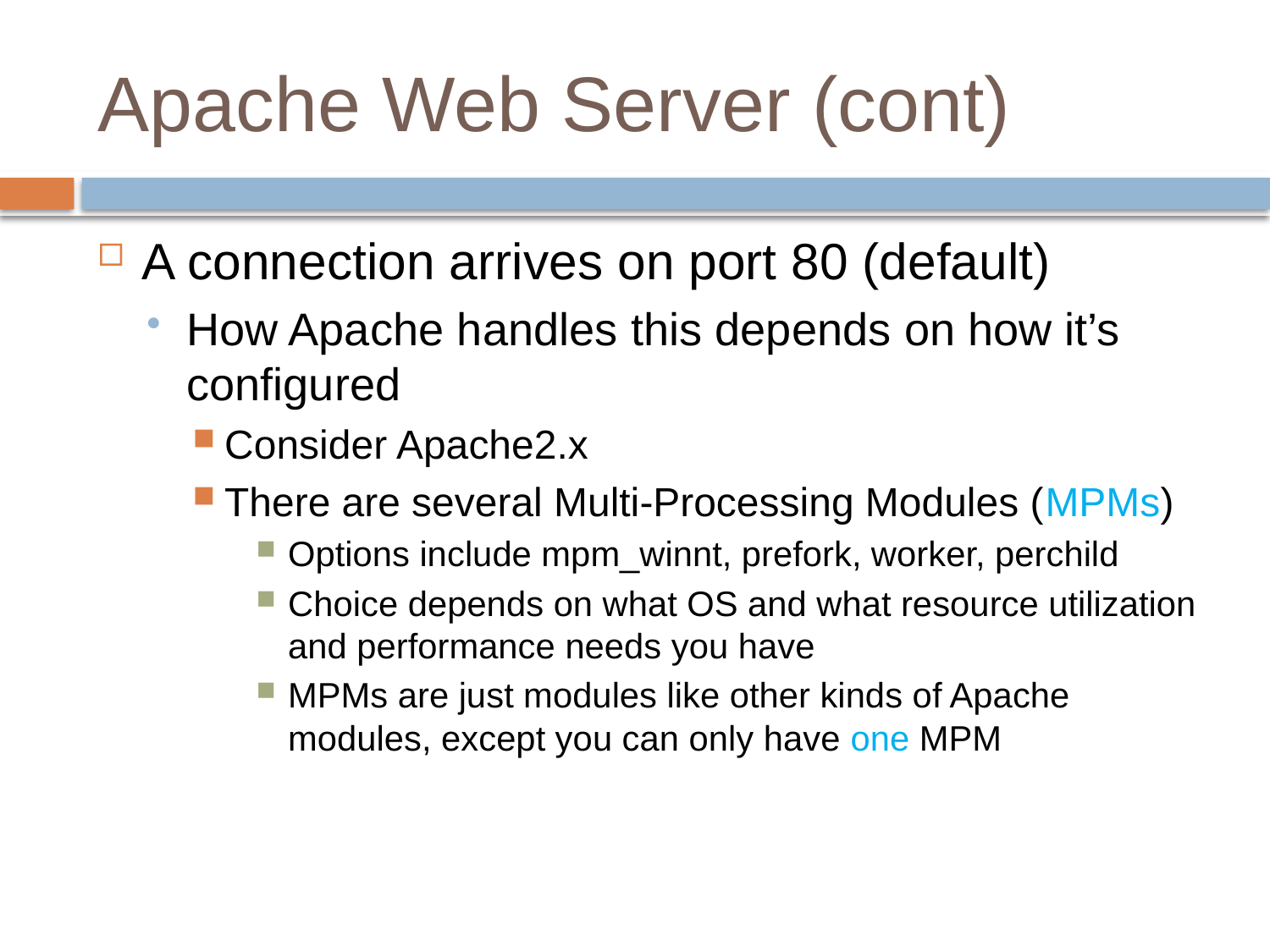

# Apache Web Server (cont)
A connection arrives on port 80 (default)
How Apache handles this depends on how it’s configured
Consider Apache2.x
There are several Multi-Processing Modules (MPMs)
Options include mpm_winnt, prefork, worker, perchild
Choice depends on what OS and what resource utilization and performance needs you have
MPMs are just modules like other kinds of Apache modules, except you can only have one MPM